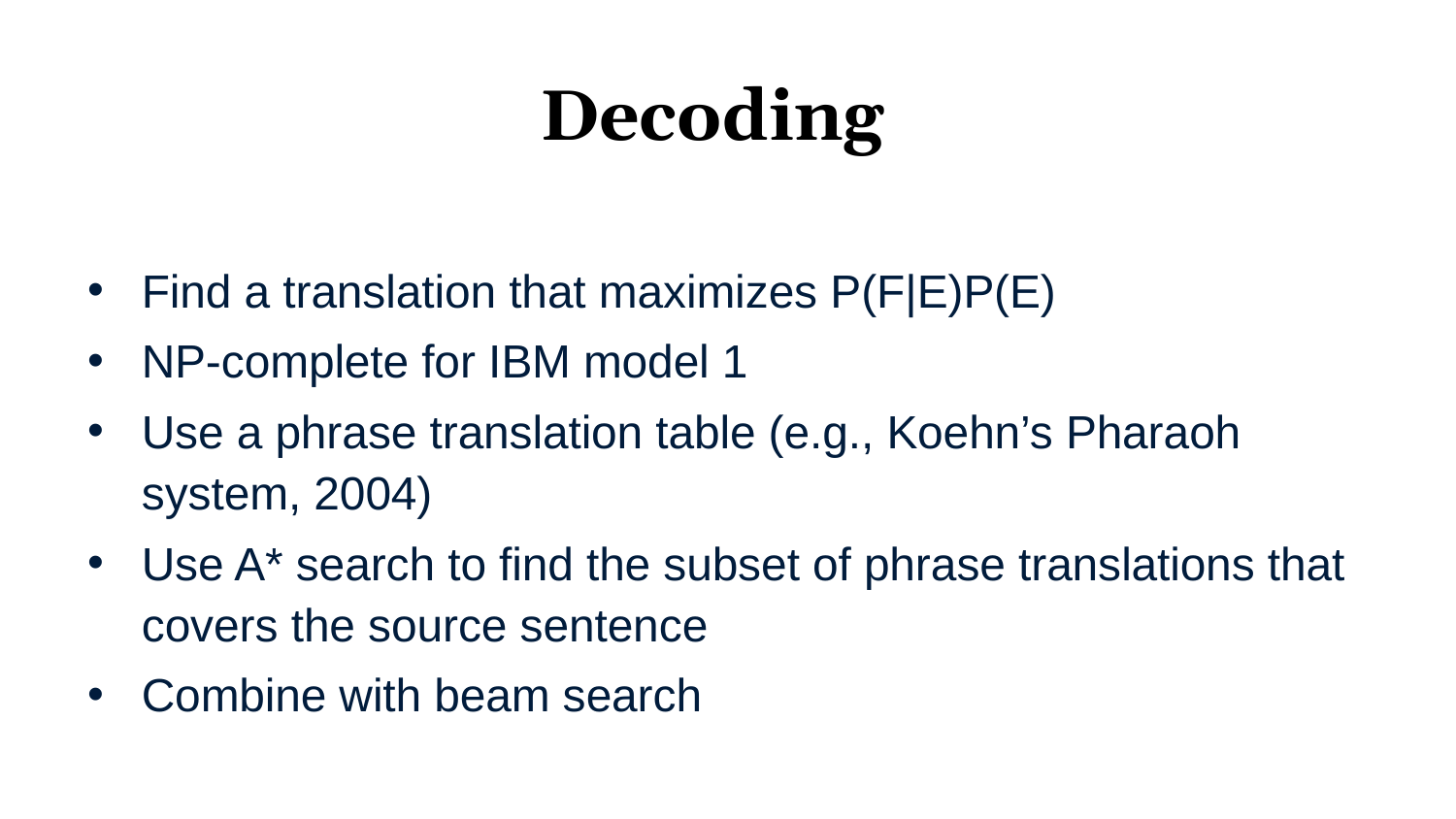

# Decoding
Find a translation that maximizes P(F|E)P(E)
NP-complete for IBM model 1
Use a phrase translation table (e.g., Koehn’s Pharaoh system, 2004)
Use A* search to find the subset of phrase translations that covers the source sentence
Combine with beam search